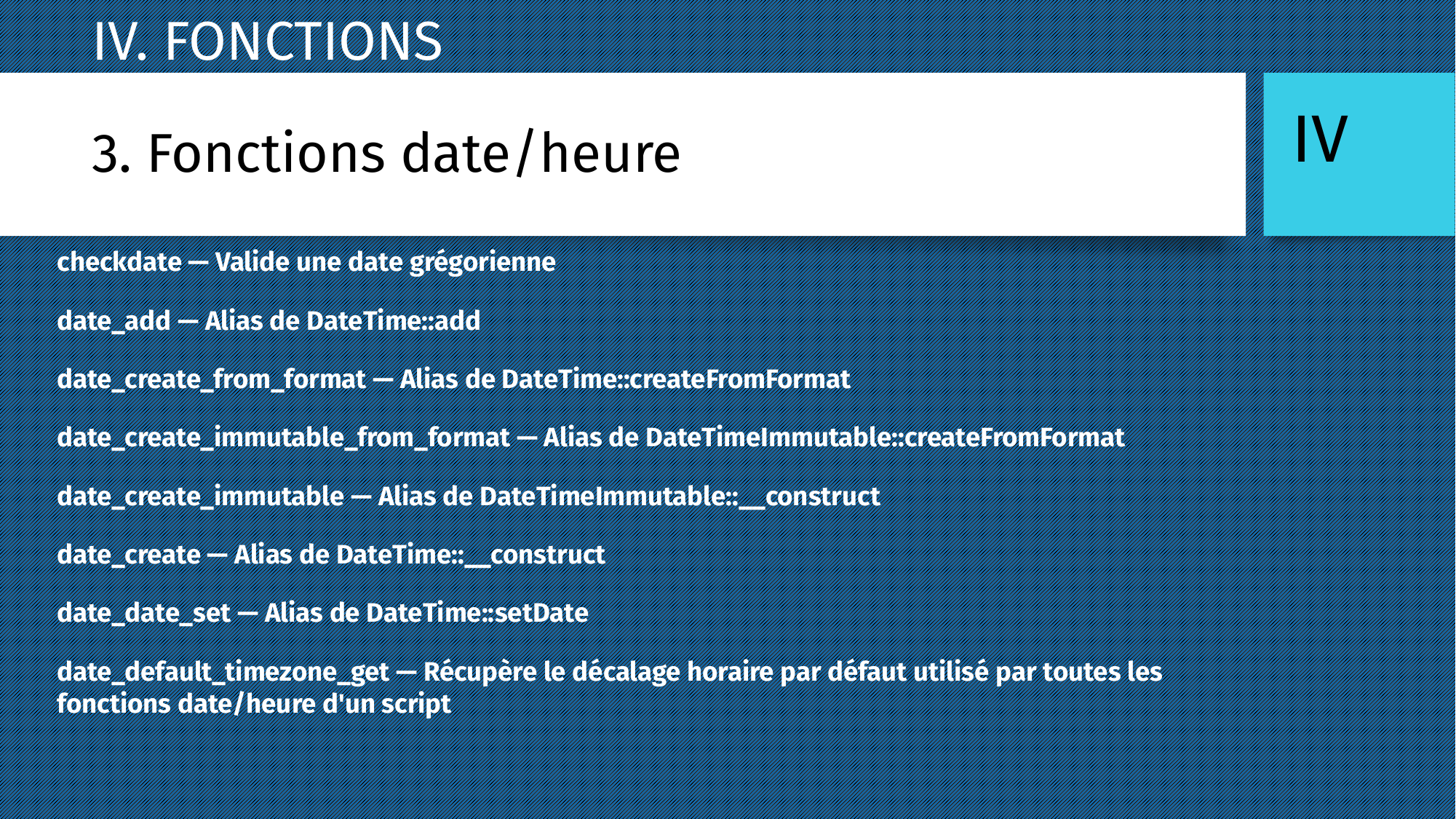

IV. FONCTIONS
3. Fonctions date/heure
IV
checkdate — Valide une date grégorienne
date_add — Alias de DateTime::add
date_create_from_format — Alias de DateTime::createFromFormat
date_create_immutable_from_format — Alias de DateTimeImmutable::createFromFormat
date_create_immutable — Alias de DateTimeImmutable::__construct
date_create — Alias de DateTime::__construct
date_date_set — Alias de DateTime::setDate
date_default_timezone_get — Récupère le décalage horaire par défaut utilisé par toutes les fonctions date/heure d'un script